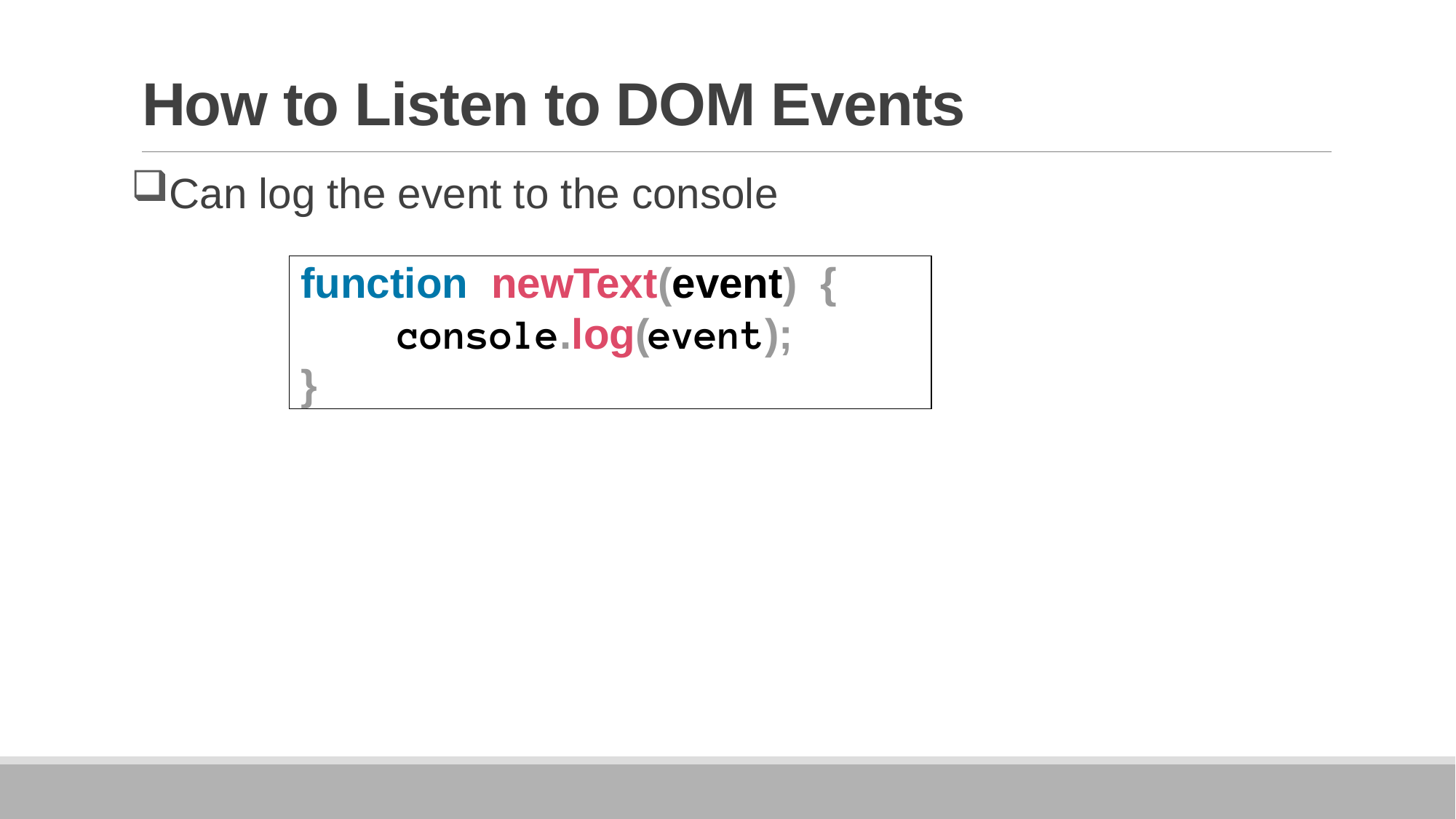

# How to Listen to DOM Events
Can log the event to the console
 function newText(event) {
	console.log(event);
 }